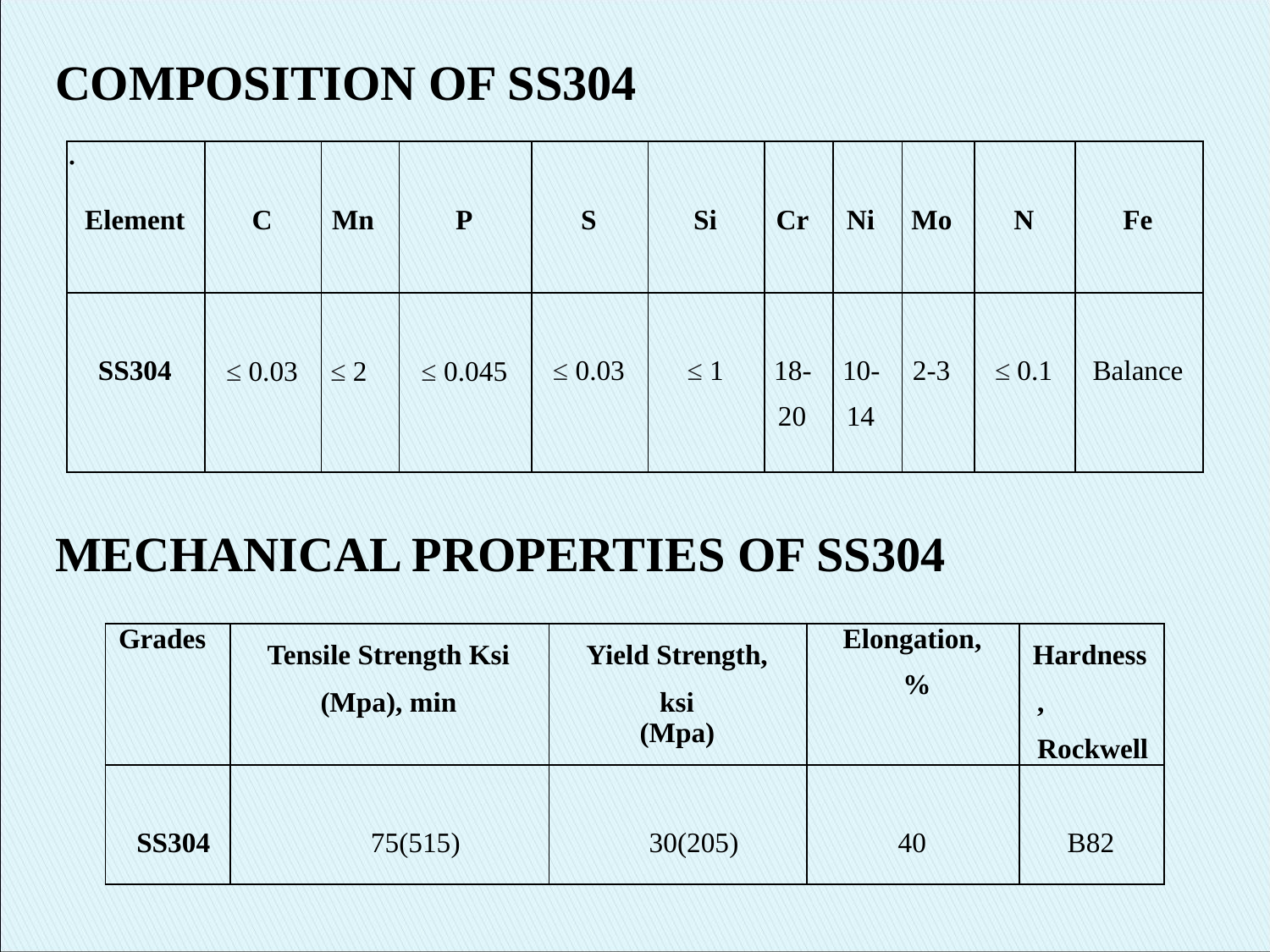

# COMPOSITION OF SS304
.
| Element | C | Mn | P | S | Si | Cr | Ni | Mo | N | Fe |
| --- | --- | --- | --- | --- | --- | --- | --- | --- | --- | --- |
| SS304 | ≤ 0.03 | ≤ 2 | ≤ 0.045 | ≤ 0.03 | ≤ 1 | 18- 20 | 10- 14 | 2-3 | ≤ 0.1 | Balance |
MECHANICAL PROPERTIES OF SS304
| Grades | Tensile Strength Ksi (Mpa), min | Yield Strength, ksi (Mpa) | Elongation, % | Hardness, Rockwell |
| --- | --- | --- | --- | --- |
| SS304 | 75(515) | 30(205) | 40 | B82 |